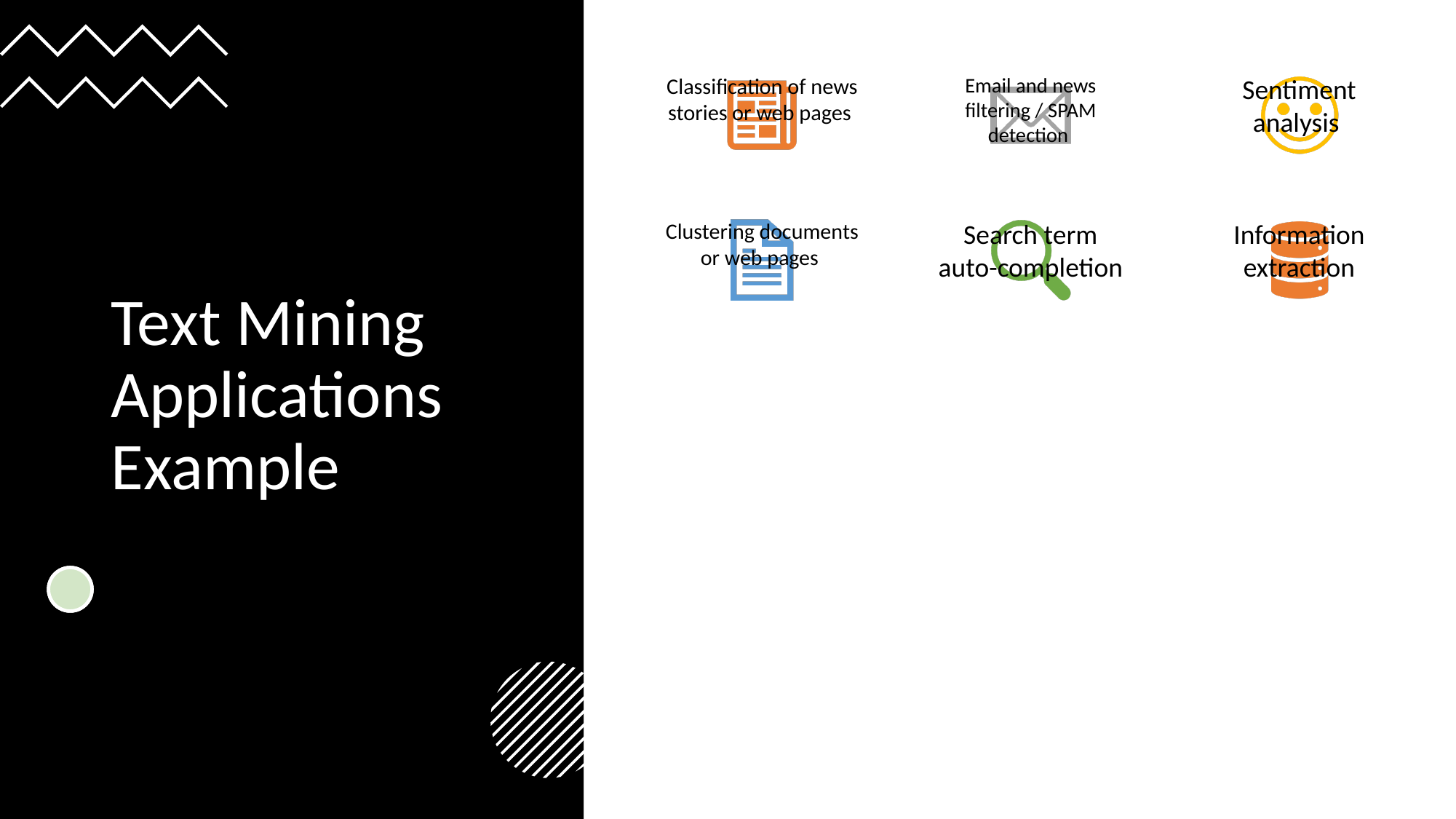

Classification of news stories or web pages
Email and news filtering / SPAM detection
Sentiment analysis
Clustering documents or web pages
Search term auto-completion
Information extraction
# Text Mining Applications Example